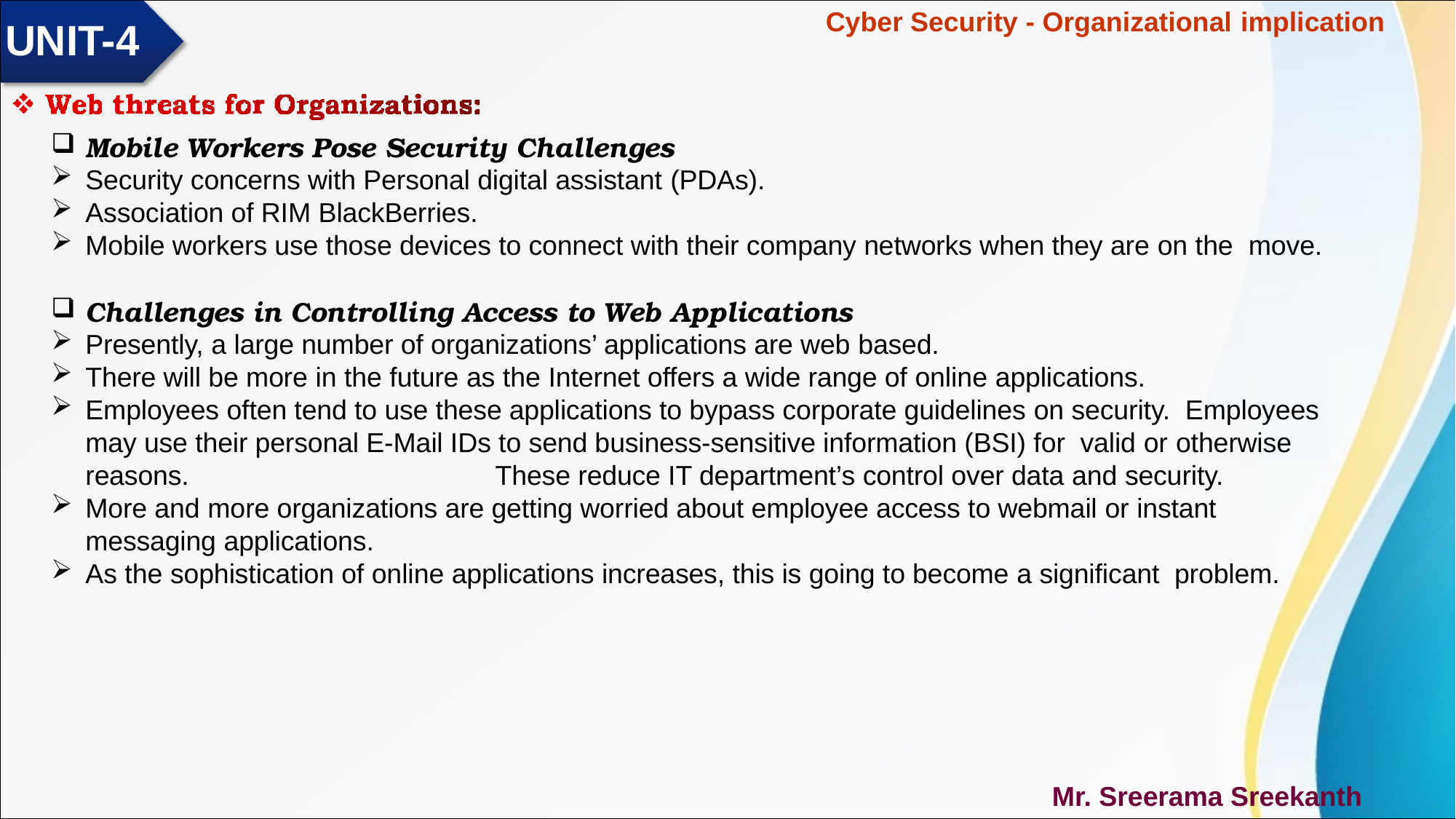

# Cyber Security - Organizational implication
UNIT-4

Mobile Workers Pose Security Challenges
Security concerns with Personal digital assistant (PDAs).
Association of RIM BlackBerries.
Mobile workers use those devices to connect with their company networks when they are on the  move.

Challenges in Controlling Access to Web Applications
Presently, a large number of organizations’ applications are web based.
There will be more in the future as the Internet offers a wide range of online applications.
Employees often tend to use these applications to bypass corporate guidelines on security.  Employees may use their personal E-Mail IDs to send business-sensitive information (BSI) for  valid or otherwise reasons.	These reduce IT department’s control over data and security.
More and more organizations are getting worried about employee access to webmail or instant  messaging applications.
As the sophistication of online applications increases, this is going to become a significant  problem.
Mr. Sreerama Sreekanth